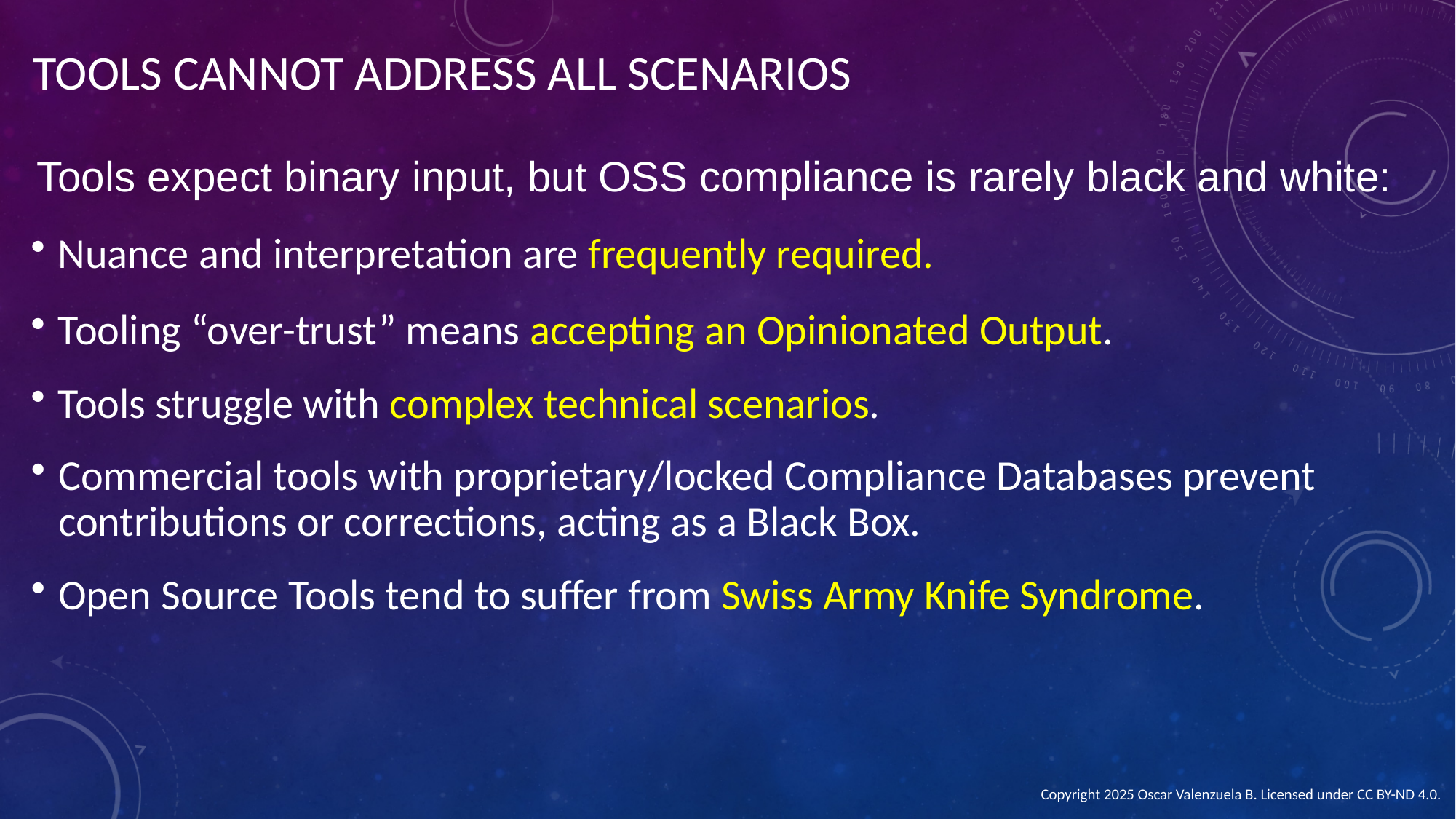

TOOLS cannot address all scenarios
Tools expect binary input, but OSS compliance is rarely black and white:
Nuance and interpretation are frequently required.
Tooling “over-trust” means accepting an Opinionated Output.
Tools struggle with complex technical scenarios.
Commercial tools with proprietary/locked Compliance Databases prevent contributions or corrections, acting as a Black Box.
Open Source Tools tend to suffer from Swiss Army Knife Syndrome.
Copyright 2025 Oscar Valenzuela B. Licensed under CC BY-ND 4.0.